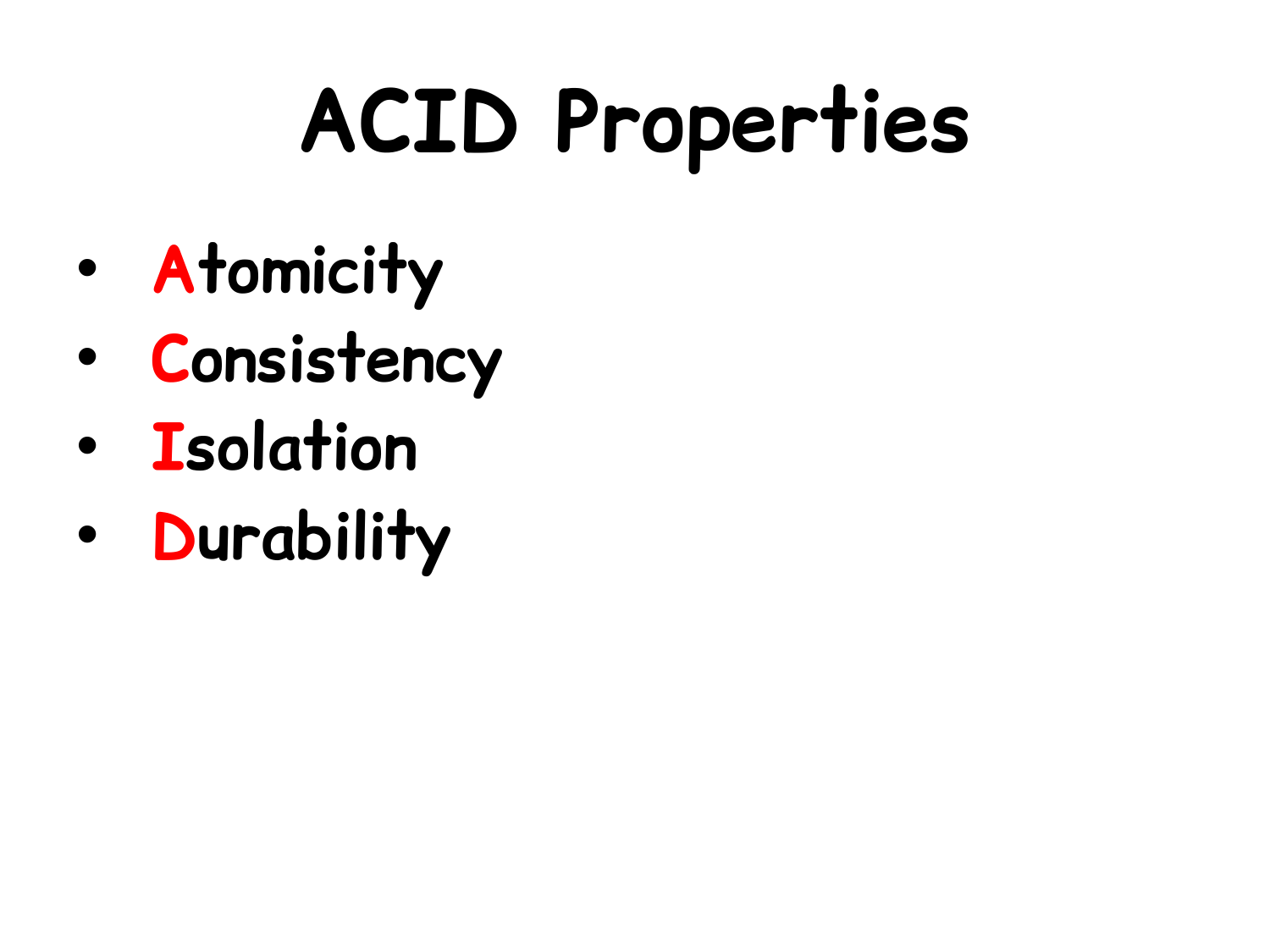

# ACID Properties
 Atomicity
 Consistency
 Isolation
 Durability